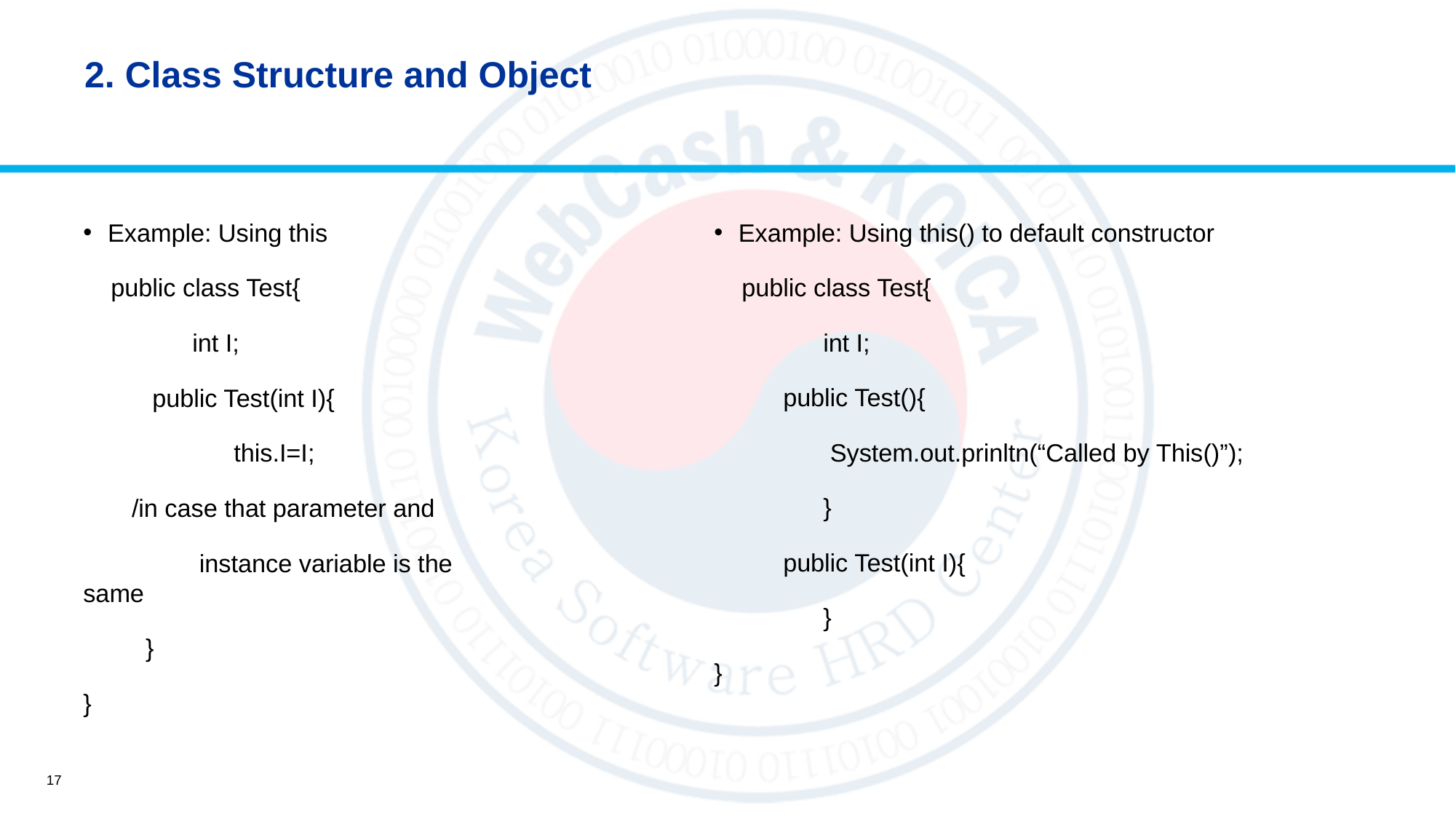

# 2. Class Structure and Object
Example: Using this
    public class Test{
	int I;
          public Test(int I){
          	      this.I=I;
       /in case that parameter and
     	 instance variable is the same
         }
}
Example: Using this() to default constructor
    public class Test{
	int I;
          public Test(){
	 System.out.prinltn(“Called by This()”);
 	}
          public Test(int I){
          	}
}
17